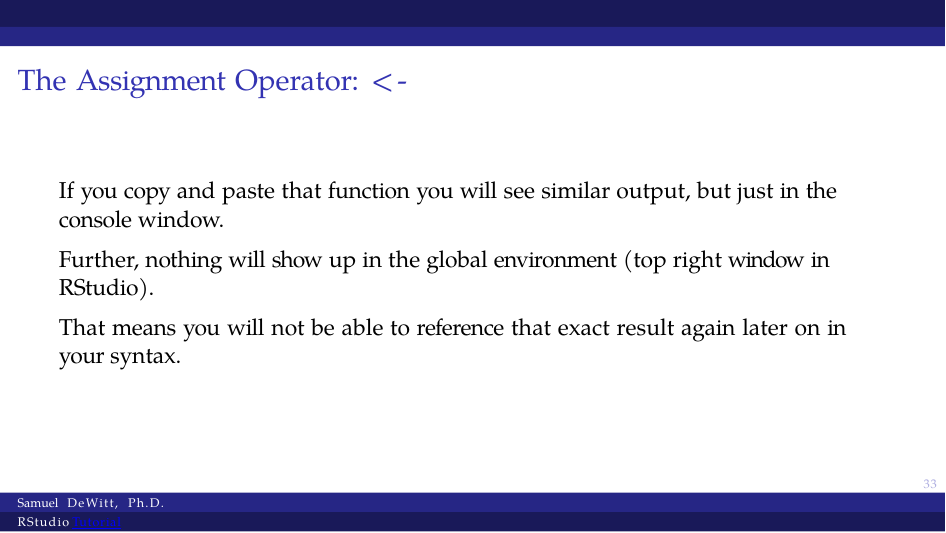

# The Assignment Operator: <-
If you copy and paste that function you will see similar output, but just in the console window.
Further, nothing will show up in the global environment (top right window in RStudio).
That means you will not be able to reference that exact result again later on in your syntax.
33
Samuel DeWitt, Ph.D. RStudio Tutorial